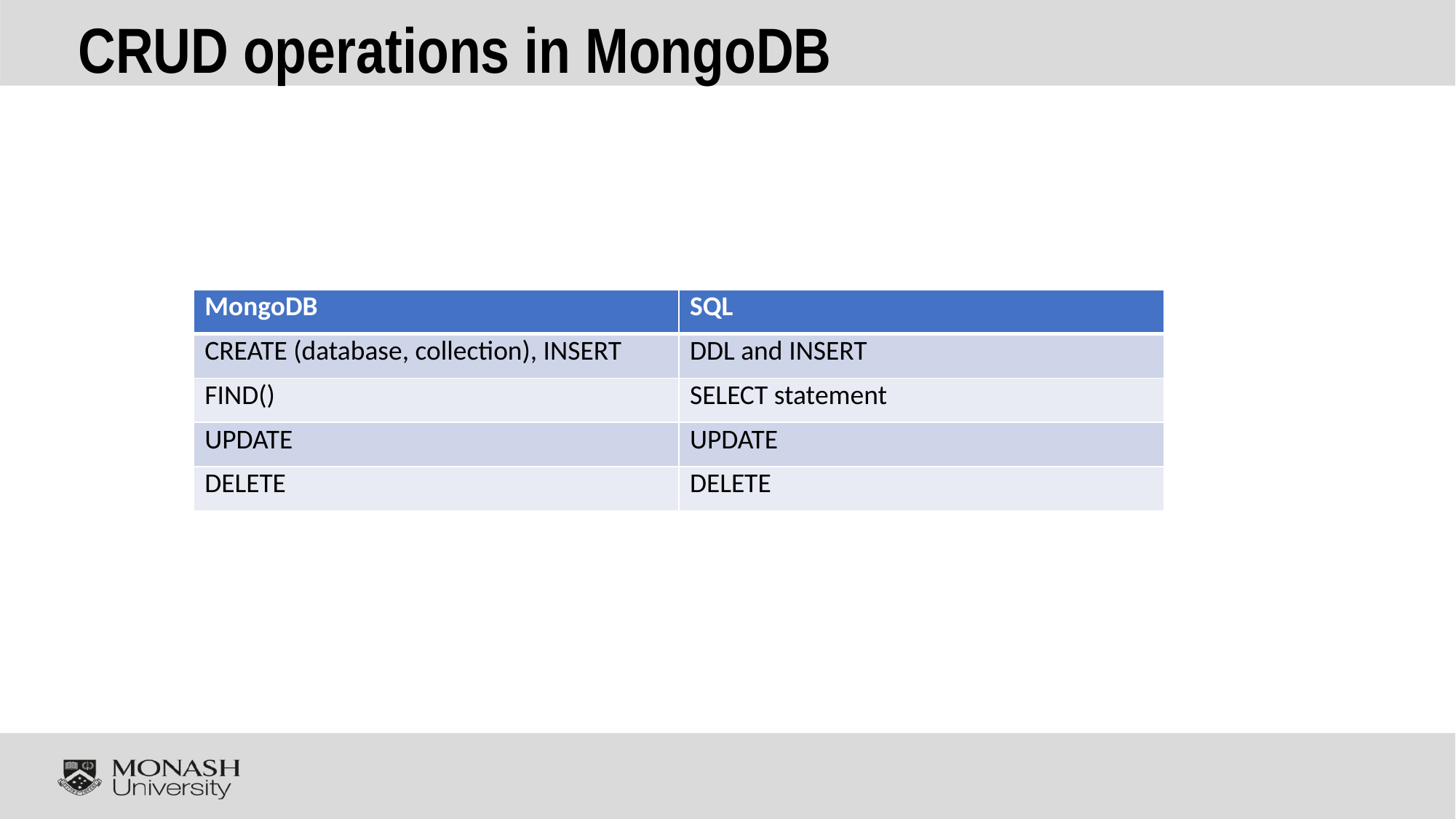

# CRUD operations in MongoDB

| MongoDB | SQL |
| --- | --- |
| CREATE (database, collection), INSERT | DDL and INSERT |
| FIND() | SELECT statement |
| UPDATE | UPDATE |
| DELETE | DELETE |